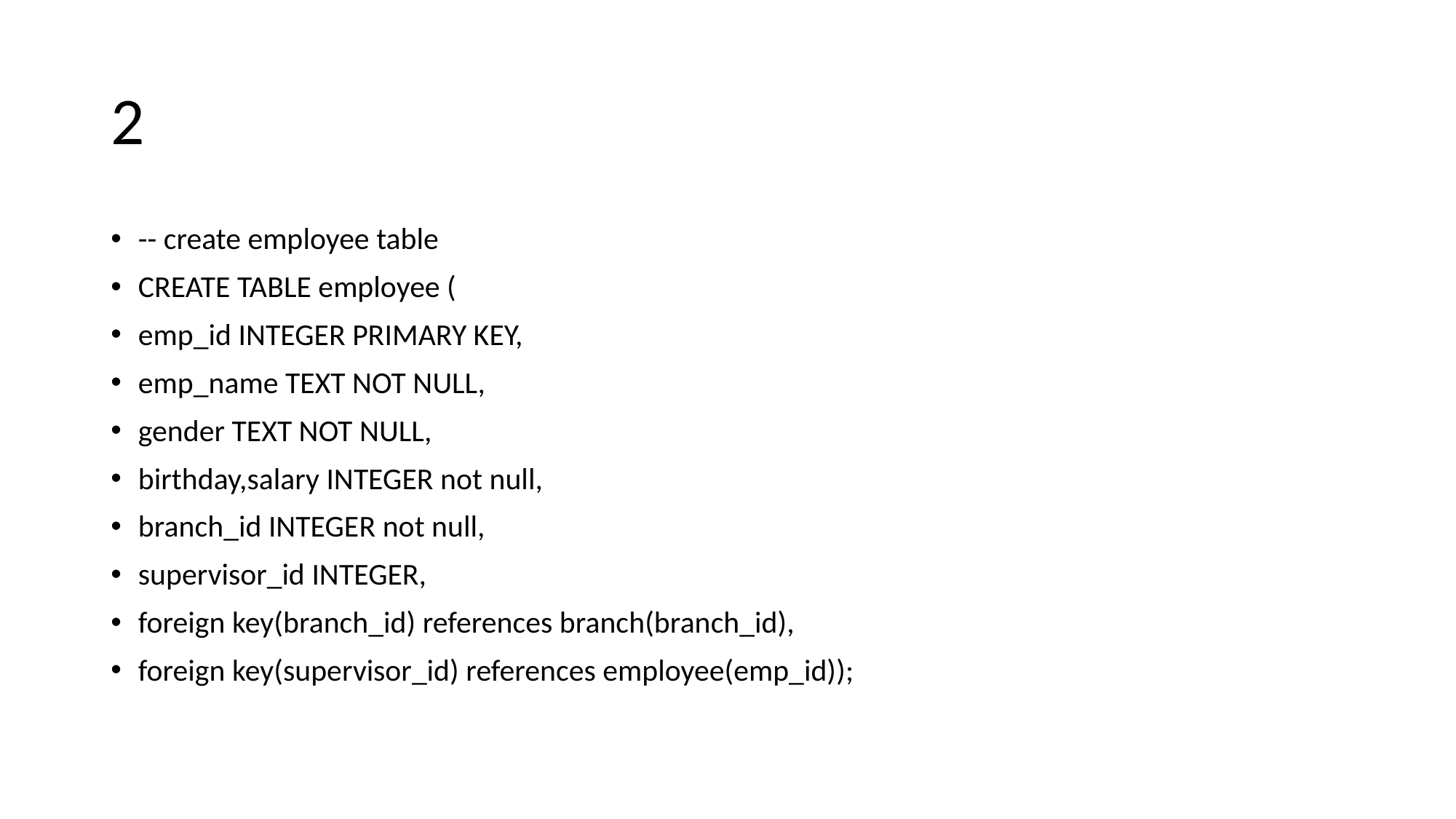

# 2
-- create employee table
CREATE TABLE employee (
emp_id INTEGER PRIMARY KEY,
emp_name TEXT NOT NULL,
gender TEXT NOT NULL,
birthday,salary INTEGER not null,
branch_id INTEGER not null,
supervisor_id INTEGER,
foreign key(branch_id) references branch(branch_id),
foreign key(supervisor_id) references employee(emp_id));